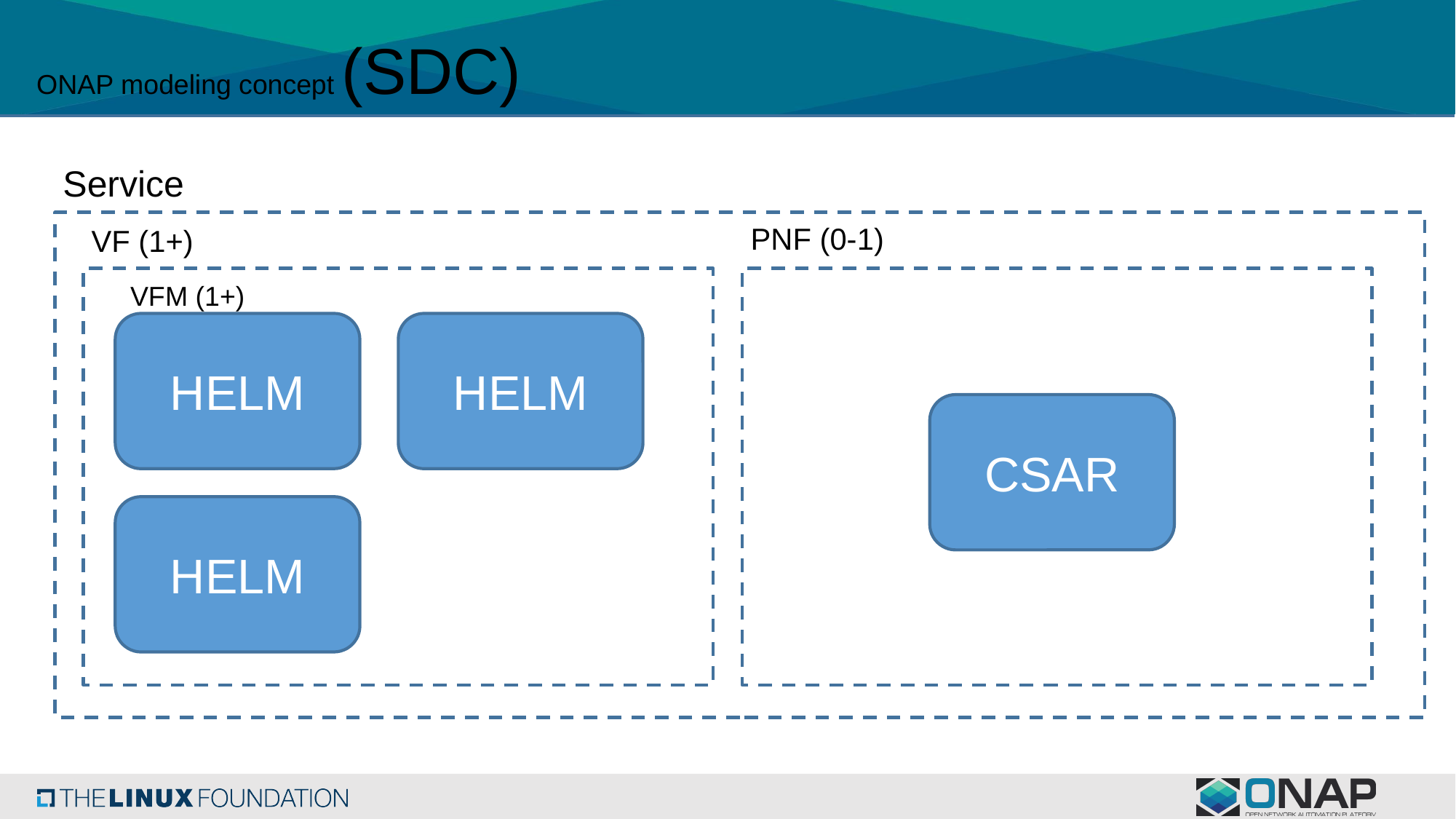

# ONAP modeling concept (SDC)
Service

PNF (0-1)
VF (1+)

VFM (1+)
HELM
HELM
CSAR
HELM